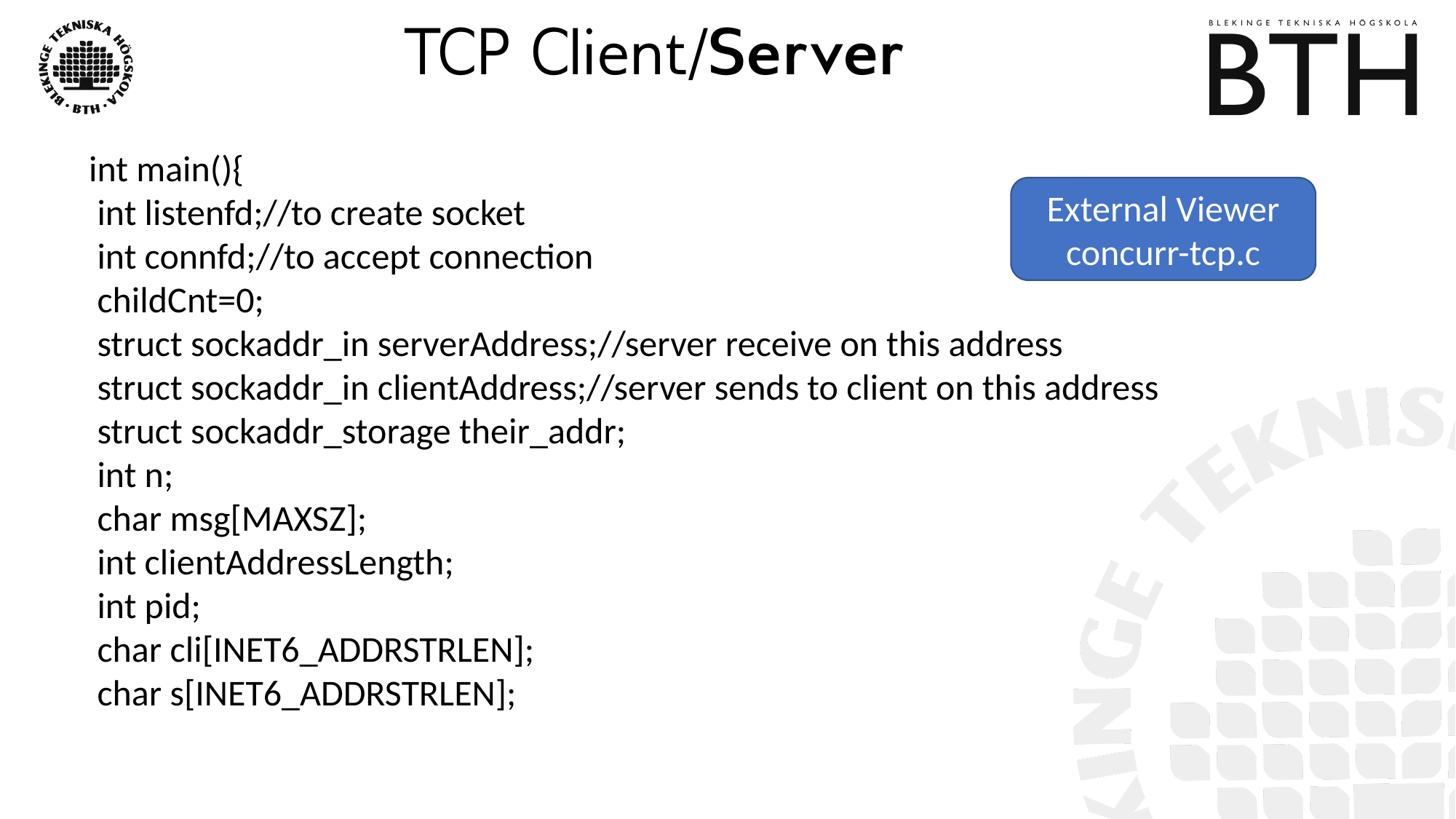

# TCP Client/Server
int main(){
 int listenfd;//to create socket
 int connfd;//to accept connection
 childCnt=0;
 struct sockaddr_in serverAddress;//server receive on this address
 struct sockaddr_in clientAddress;//server sends to client on this address
 struct sockaddr_storage their_addr;
 int n;
 char msg[MAXSZ];
 int clientAddressLength;
 int pid;
 char cli[INET6_ADDRSTRLEN];
 char s[INET6_ADDRSTRLEN];
External Viewer
concurr-tcp.c